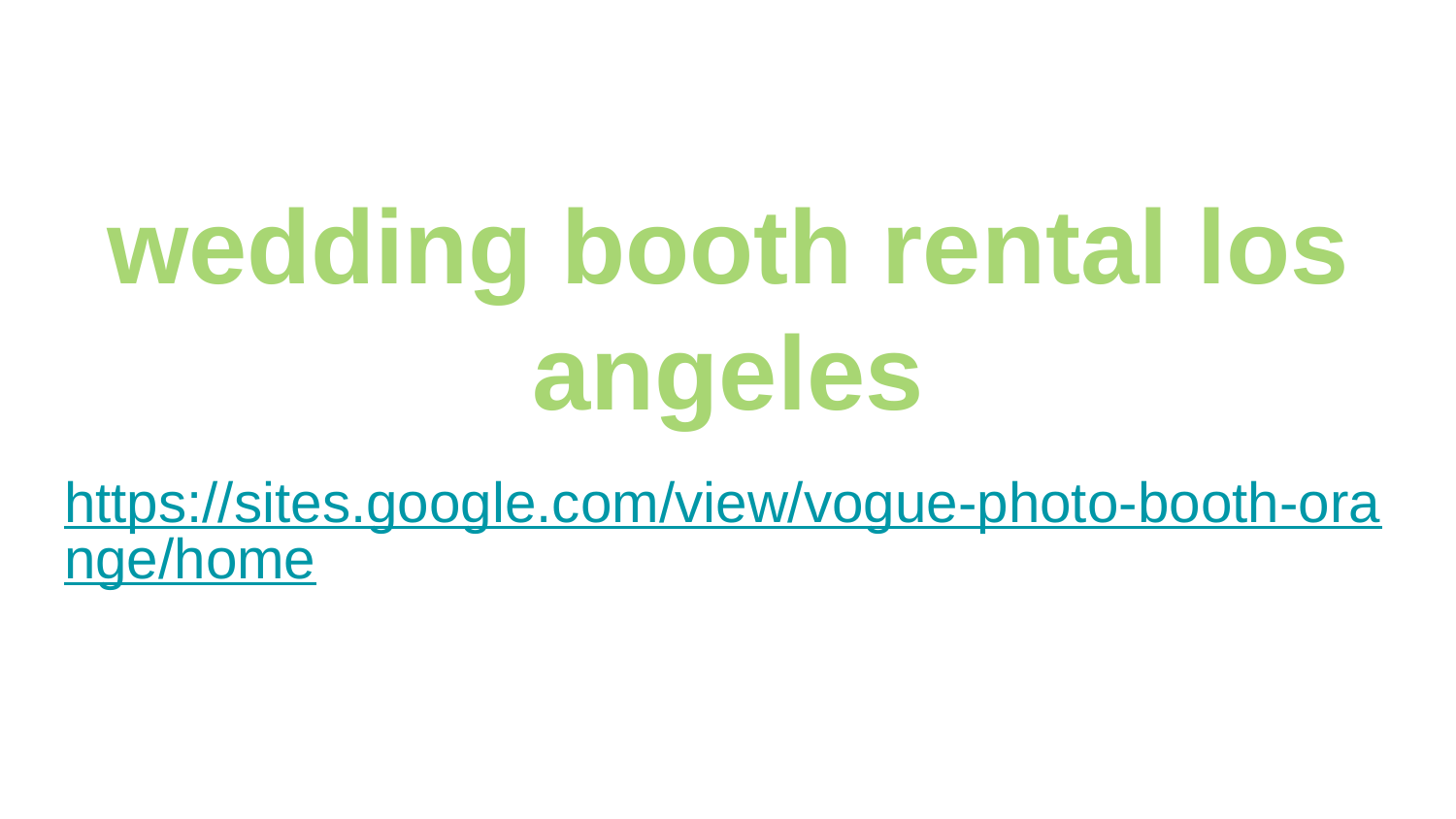

# wedding booth rental los angeles
https://sites.google.com/view/vogue-photo-booth-orange/home